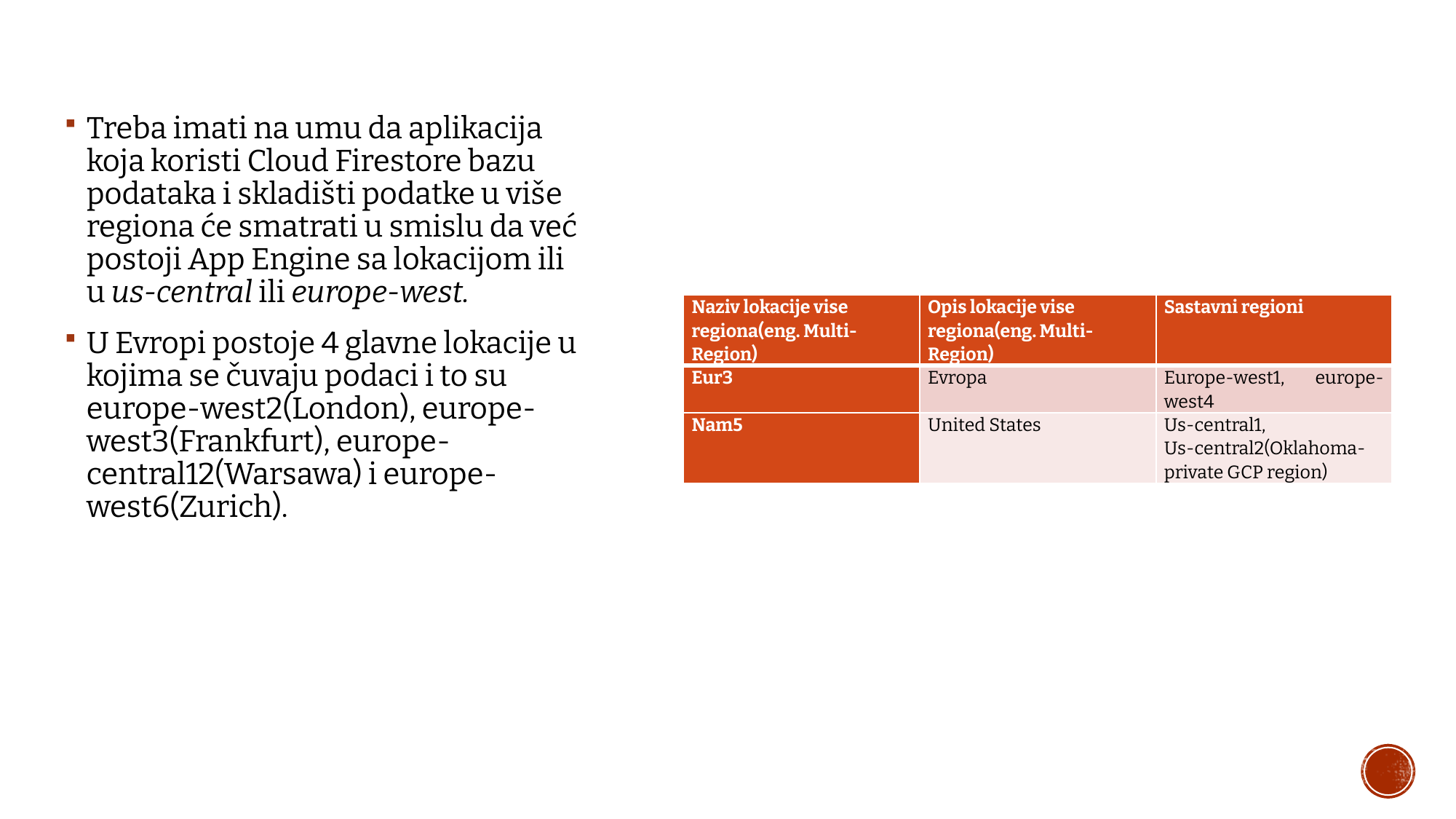

Treba imati na umu da aplikacija koja koristi Cloud Firestore bazu podataka i skladišti podatke u više regiona će smatrati u smislu da već postoji App Engine sa lokacijom ili u us-central ili europe-west.
U Evropi postoje 4 glavne lokacije u kojima se čuvaju podaci i to su europe-west2(London), europe-west3(Frankfurt), europe-central12(Warsawa) i europe-west6(Zurich).
| Naziv lokacije vise regiona(eng. Multi-Region) | Opis lokacije vise regiona(eng. Multi-Region) | Sastavni regioni |
| --- | --- | --- |
| Eur3 | Evropa | Europe-west1, europe-west4 |
| Nam5 | United States | Us-central1, Us-central2(Oklahoma-private GCP region) |